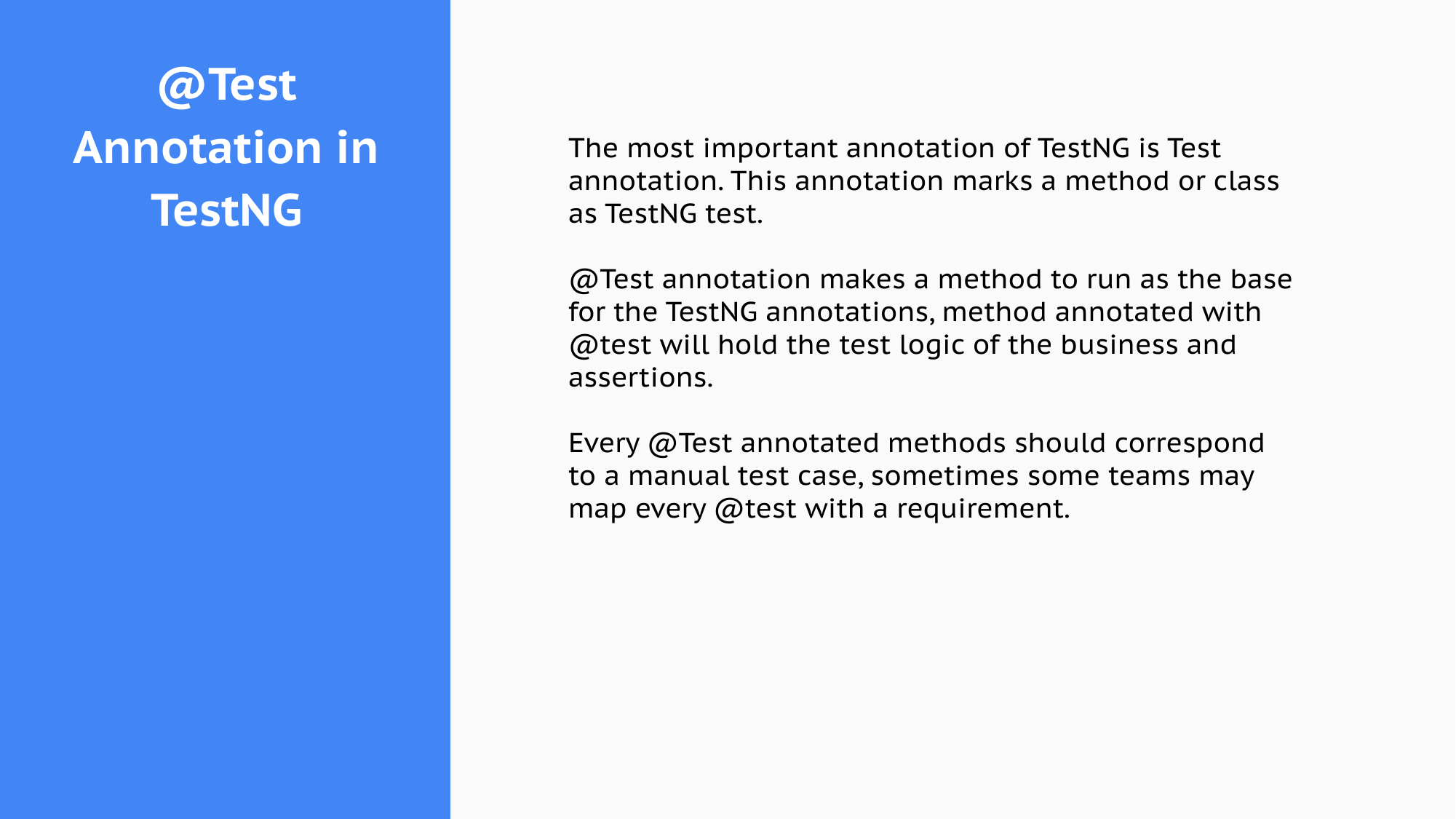

# @Test Annotation in TestNG
The most important annotation of TestNG is Test annotation. This annotation marks a method or class as TestNG test.

@Test annotation makes a method to run as the base for the TestNG annotations, method annotated with @test will hold the test logic of the business and assertions.

Every @Test annotated methods should correspond to a manual test case, sometimes some teams may map every @test with a requirement.